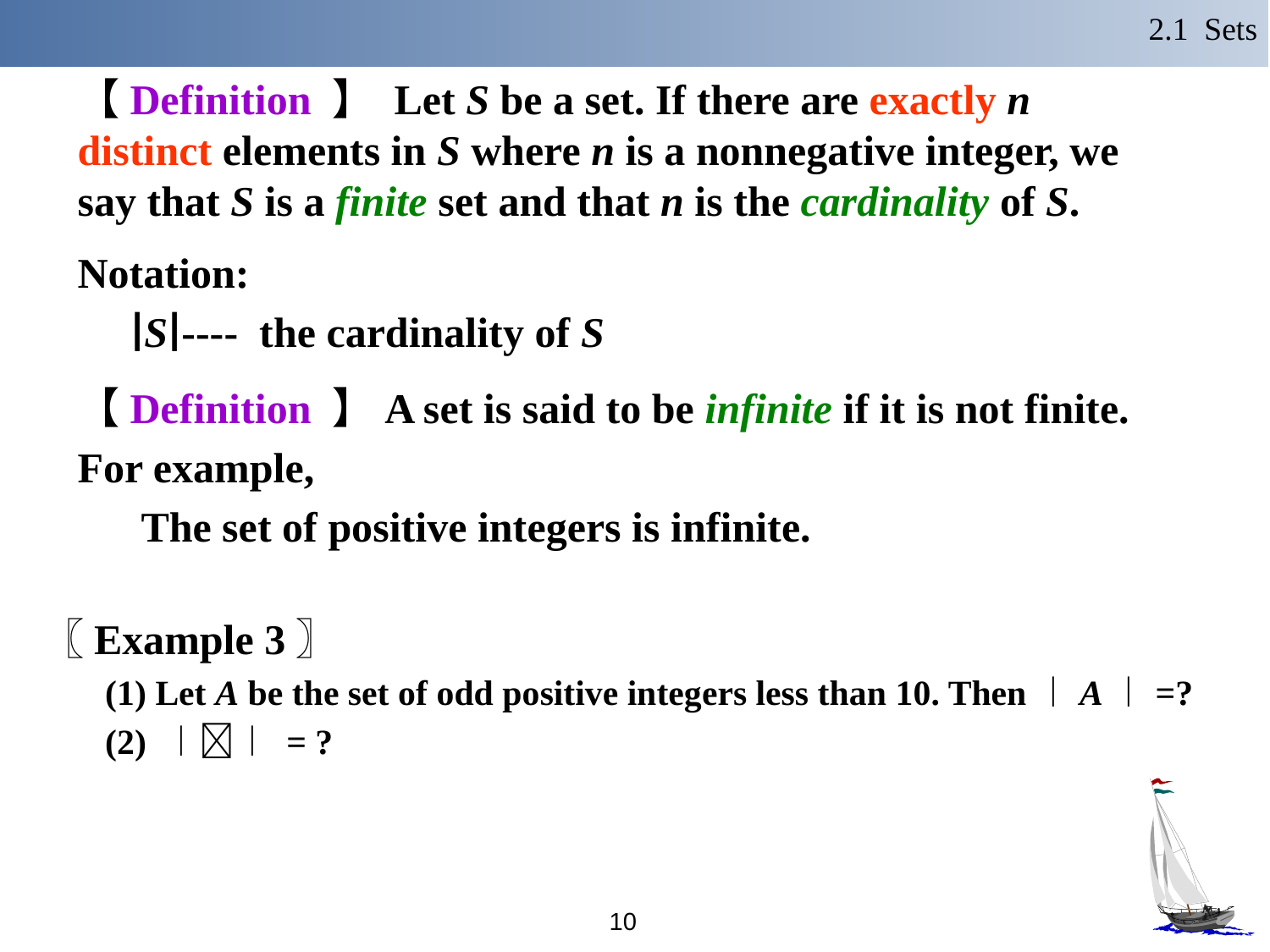

2.1  Sets
【Definition 】 Let S be a set. If there are exactly n distinct elements in S where n is a nonnegative integer, we say that S is a finite set and that n is the cardinality of S.
Notation:
     ∣S∣----  the cardinality of S
【Definition 】A set is said to be infinite if it is not finite.
For example,
The set of positive integers is infinite.
〖Example 3〗
(1) Let A be the set of odd positive integers less than 10. Then︱A︱=?
(2) ︱φ︱ = ?
10